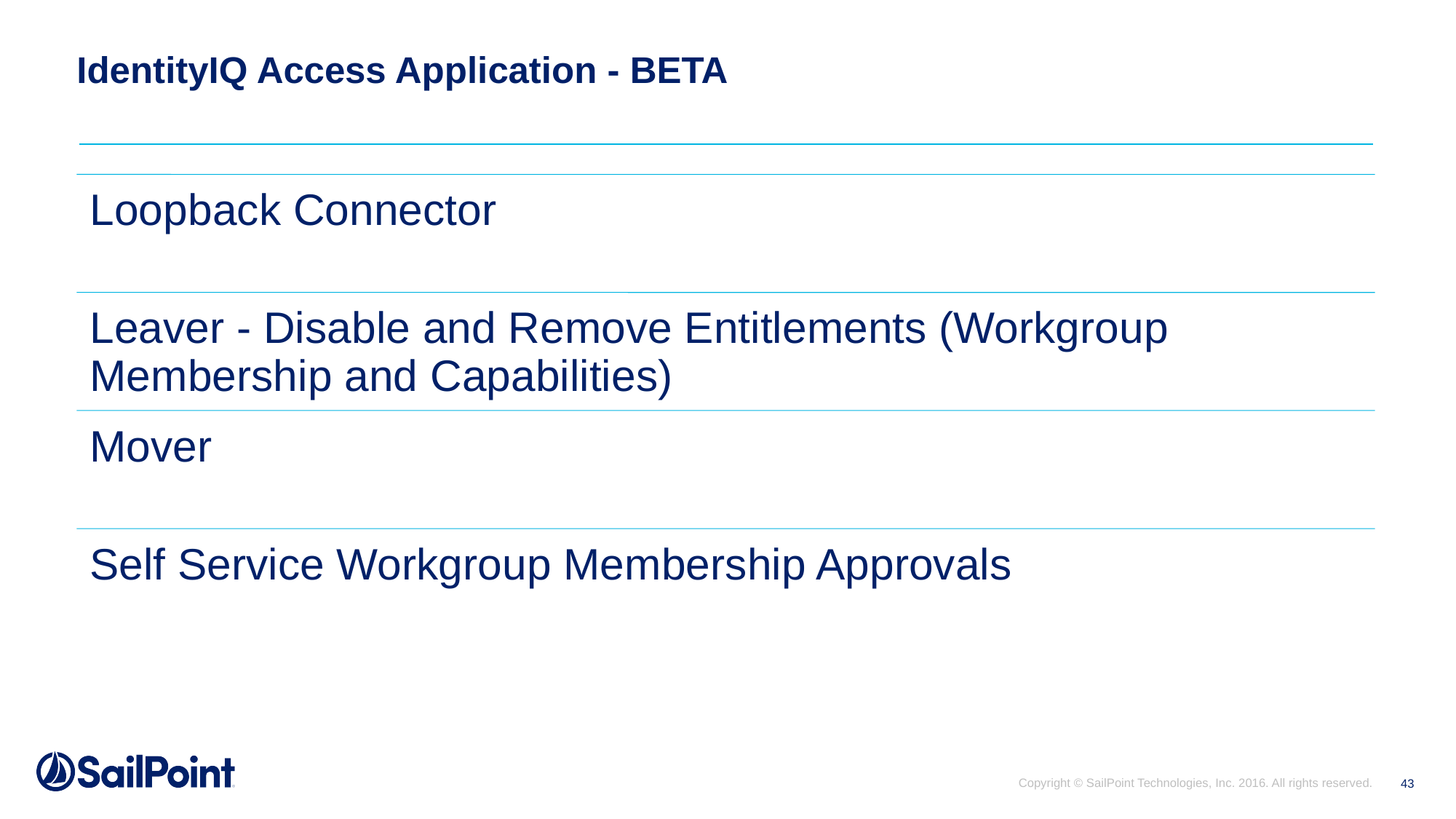

# IdentityIQ Access Application - BETA
Loopback Connector
Leaver - Disable and Remove Entitlements (Workgroup Membership and Capabilities)
Mover
Self Service Workgroup Membership Approvals